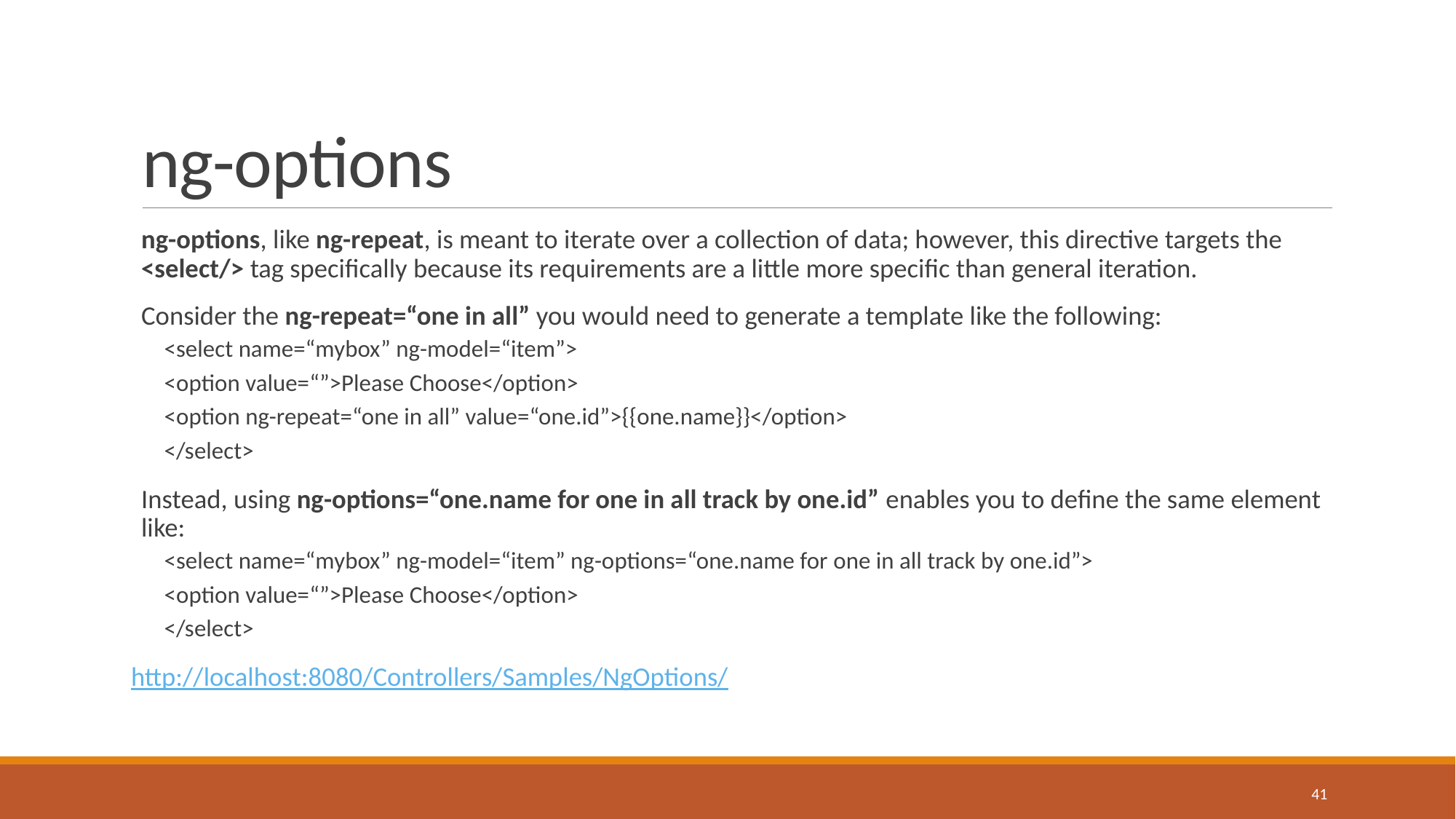

# ng-options
ng-options, like ng-repeat, is meant to iterate over a collection of data; however, this directive targets the <select/> tag specifically because its requirements are a little more specific than general iteration.
Consider the ng-repeat=“one in all” you would need to generate a template like the following:
<select name=“mybox” ng-model=“item”>
	<option value=“”>Please Choose</option>
	<option ng-repeat=“one in all” value=“one.id”>{{one.name}}</option>
</select>
Instead, using ng-options=“one.name for one in all track by one.id” enables you to define the same element like:
<select name=“mybox” ng-model=“item” ng-options=“one.name for one in all track by one.id”>
	<option value=“”>Please Choose</option>
</select>
http://localhost:8080/Controllers/Samples/NgOptions/

41